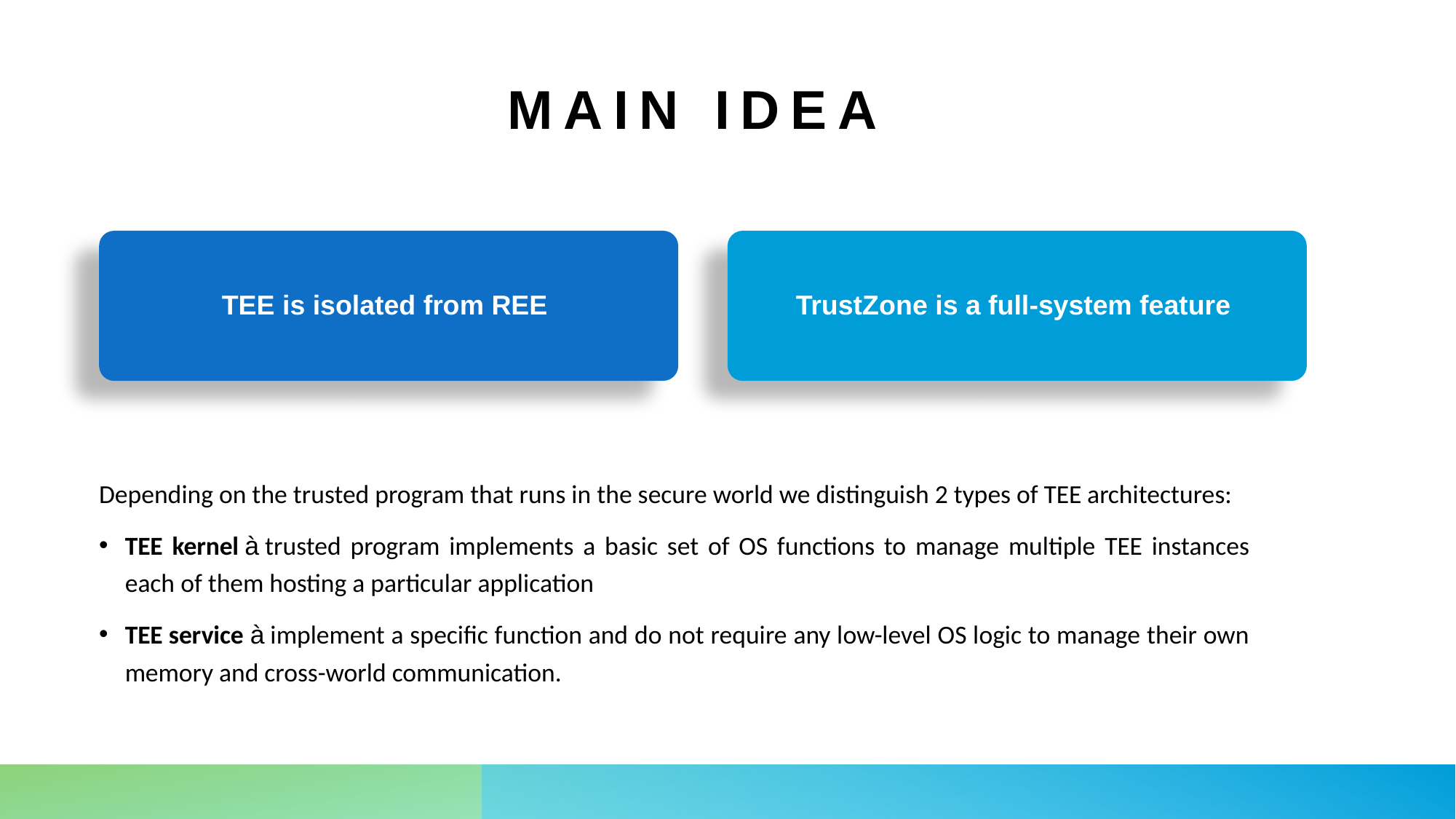

# Main idea

TEE is isolated from REE

TrustZone is a full-system feature

Depending on the trusted program that runs in the secure world we distinguish 2 types of TEE architectures:
TEE kernel à trusted program implements a basic set of OS functions to manage multiple TEE instances each of them hosting a particular application
TEE service à implement a specific function and do not require any low-level OS logic to manage their own memory and cross-world communication.